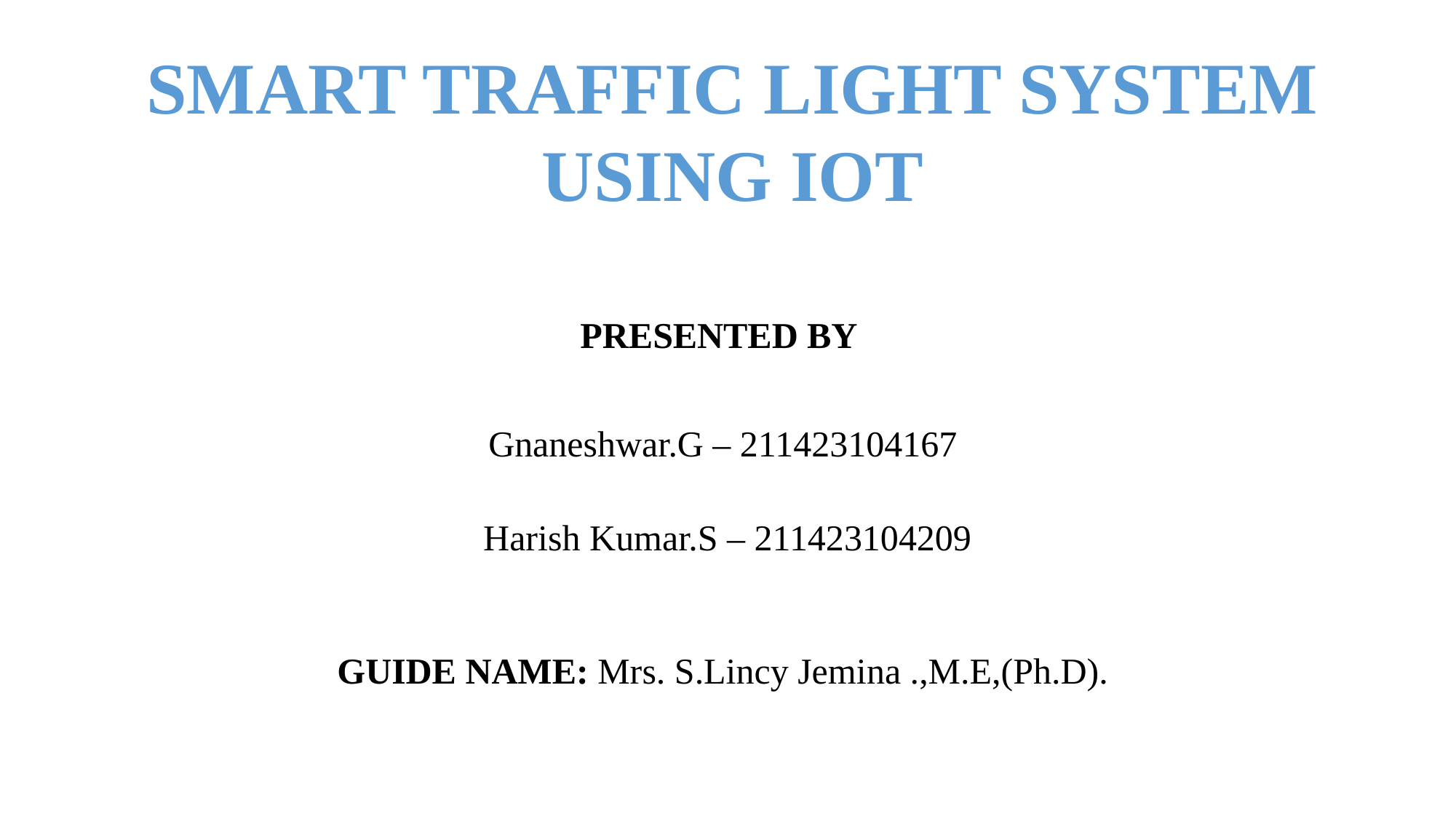

SMART TRAFFIC LIGHT SYSTEM USING IOT
PRESENTED BY

Gnaneshwar.G – 211423104167
 Harish Kumar.S – 211423104209
GUIDE NAME: Mrs. S.Lincy Jemina .,M.E,(Ph.D).